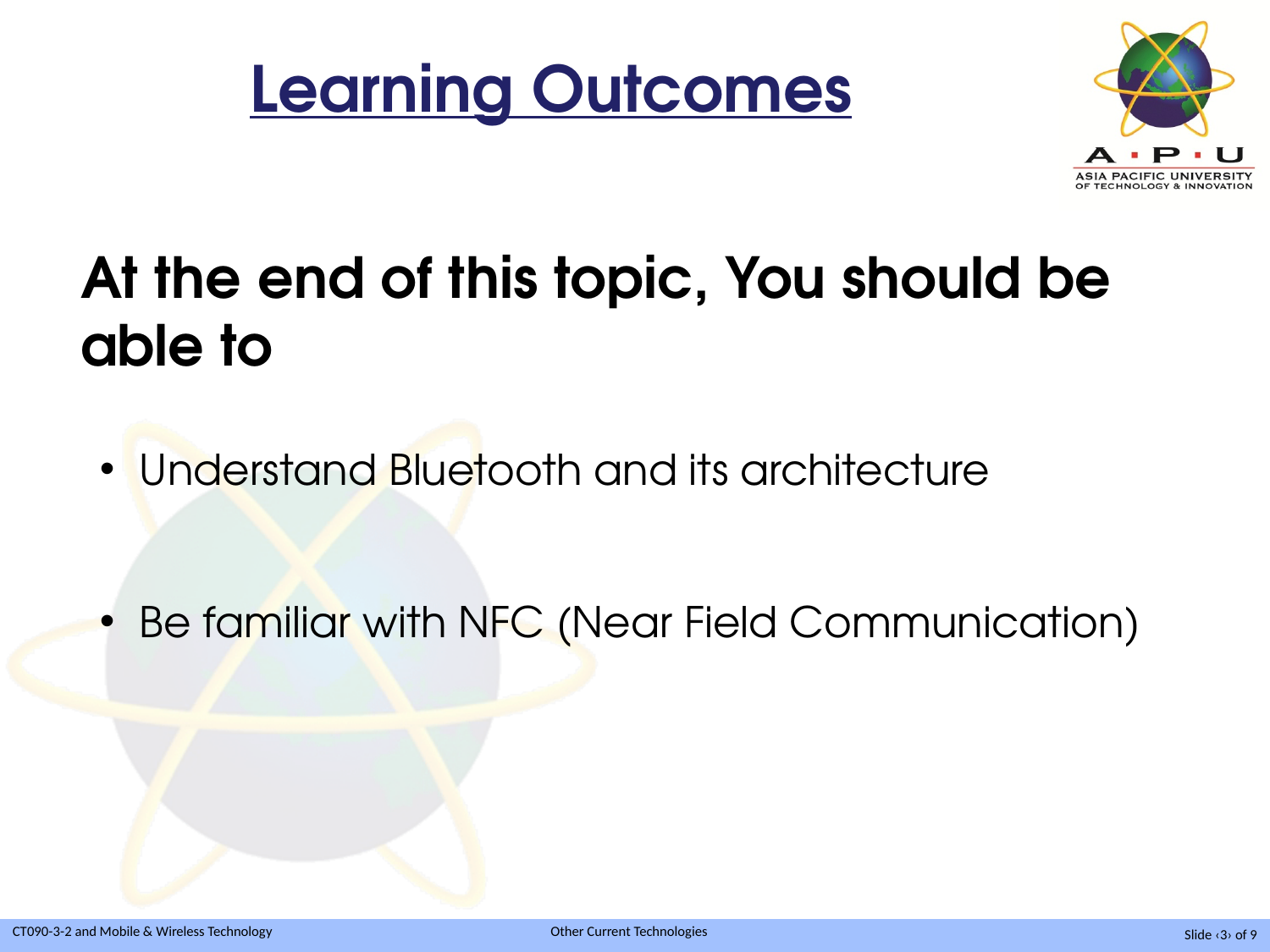

# Learning Outcomes
At the end of this topic, You should be able to

Understand Bluetooth and its architecture

Be familiar with NFC (Near Field Communication)
Slide ‹3› of 9